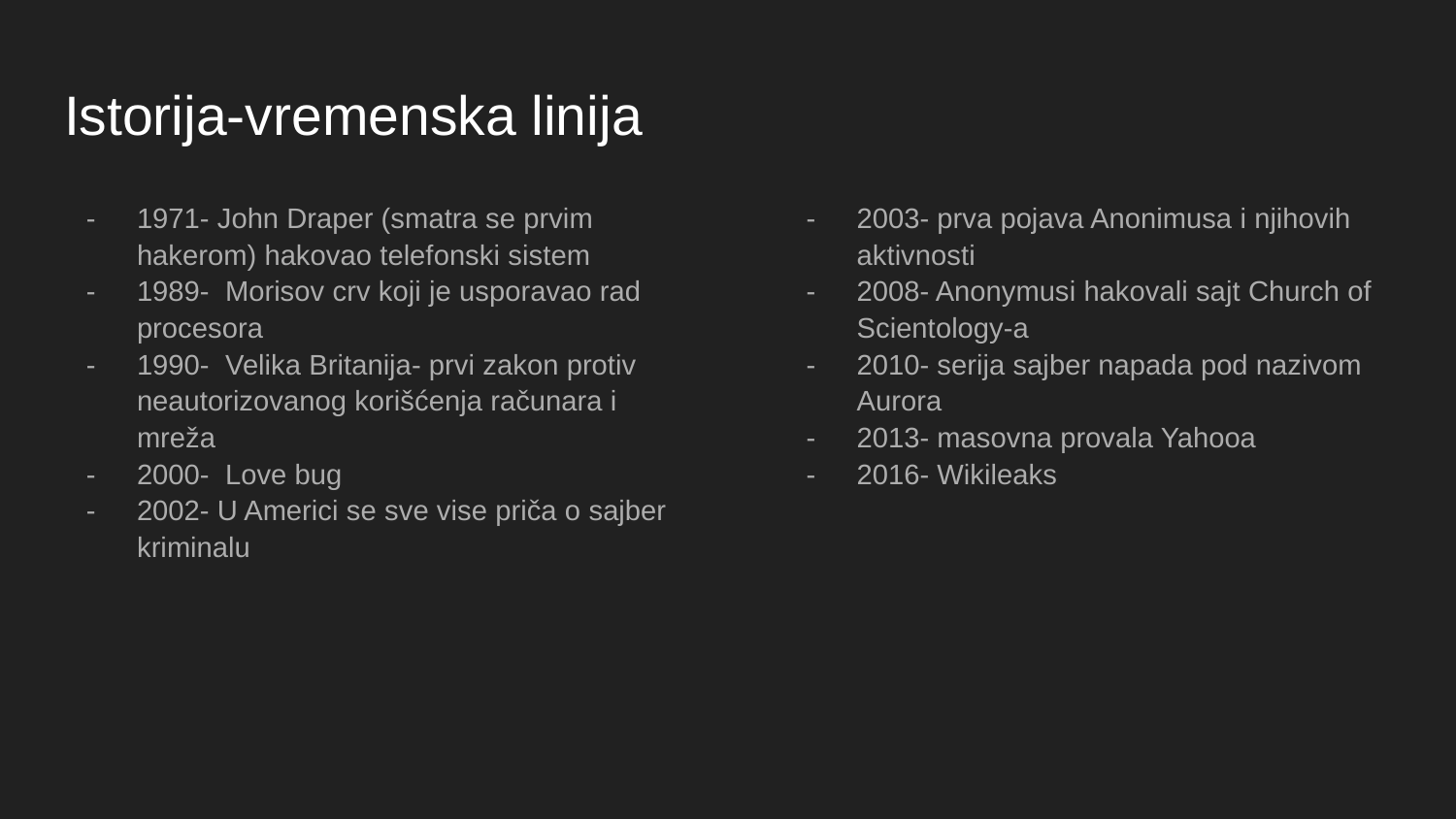

# Istorija-vremenska linija
1971- John Draper (smatra se prvim hakerom) hakovao telefonski sistem
1989-  Morisov crv koji je usporavao rad procesora
1990-  Velika Britanija- prvi zakon protiv neautorizovanog korišćenja računara i mreža
2000-  Love bug
2002- U Americi se sve vise priča o sajber kriminalu
2003- prva pojava Anonimusa i njihovih aktivnosti
2008- Anonymusi hakovali sajt Church of Scientology-a
2010- serija sajber napada pod nazivom Aurora
2013- masovna provala Yahooa
2016- Wikileaks